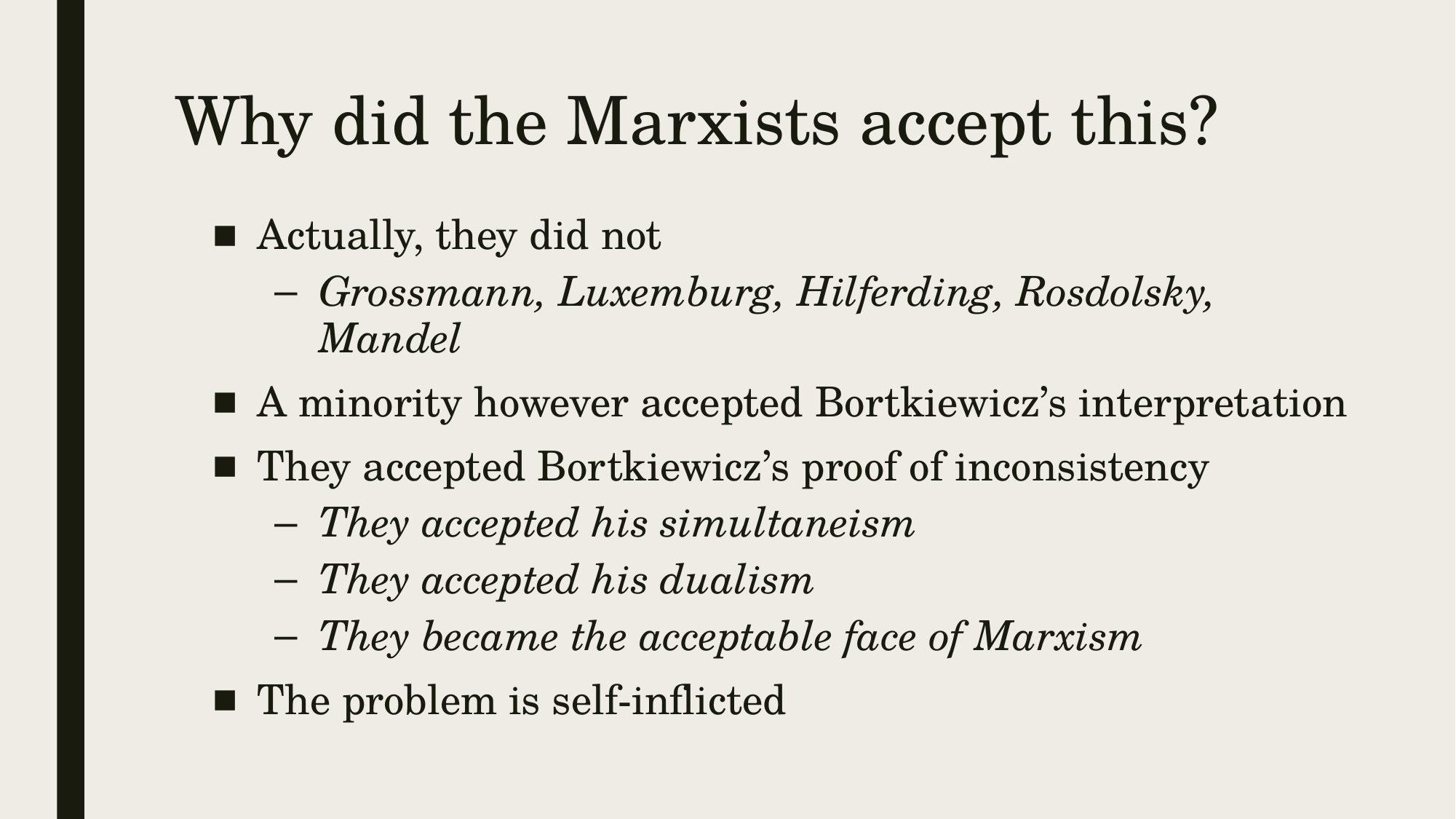

# Why did the Marxists accept this?
Actually, they did not
Grossmann, Luxemburg, Hilferding, Rosdolsky, Mandel
A minority however accepted Bortkiewicz’s interpretation
They accepted Bortkiewicz’s proof of inconsistency
They accepted his simultaneism
They accepted his dualism
They became the acceptable face of Marxism
The problem is self-inflicted